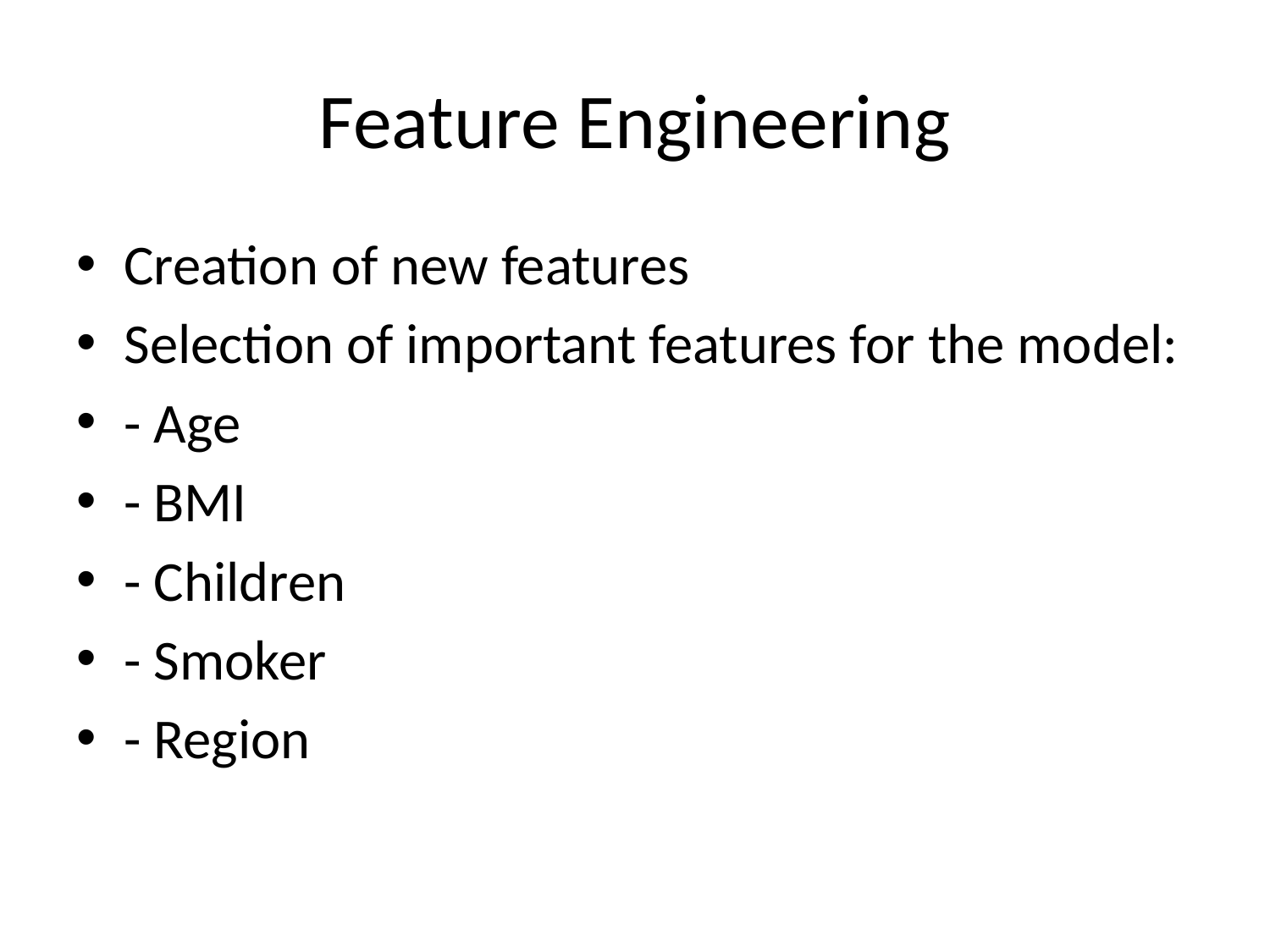

# Feature Engineering
Creation of new features
Selection of important features for the model:
- Age
- BMI
- Children
- Smoker
- Region